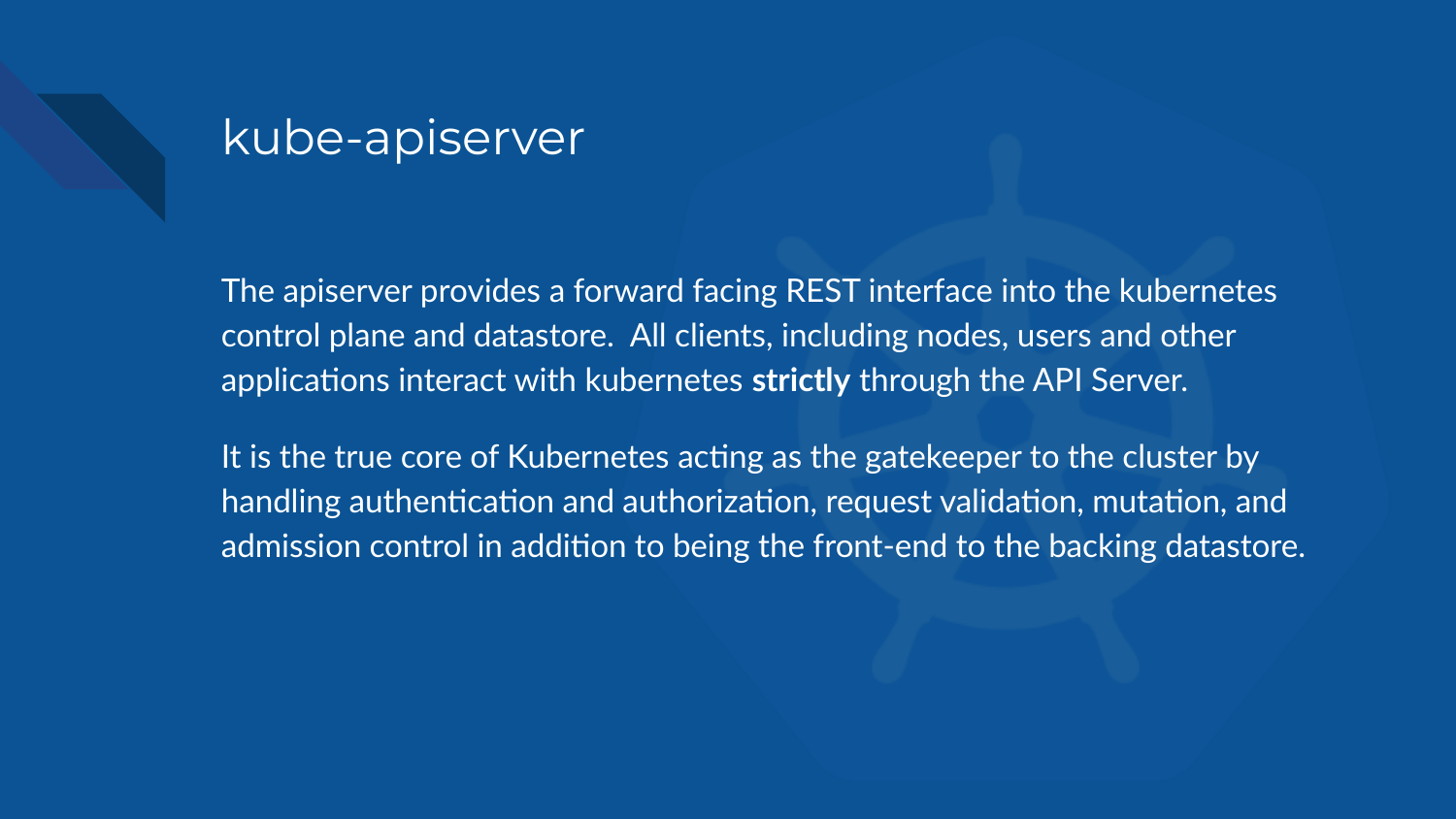

# kube-apiserver
The apiserver provides a forward facing REST interface into the kubernetes control plane and datastore.  All clients, including nodes, users and other applications interact with kubernetes strictly through the API Server.
It is the true core of Kubernetes acting as the gatekeeper to the cluster by handling authentication and authorization, request validation, mutation, and admission control in addition to being the front-end to the backing datastore.